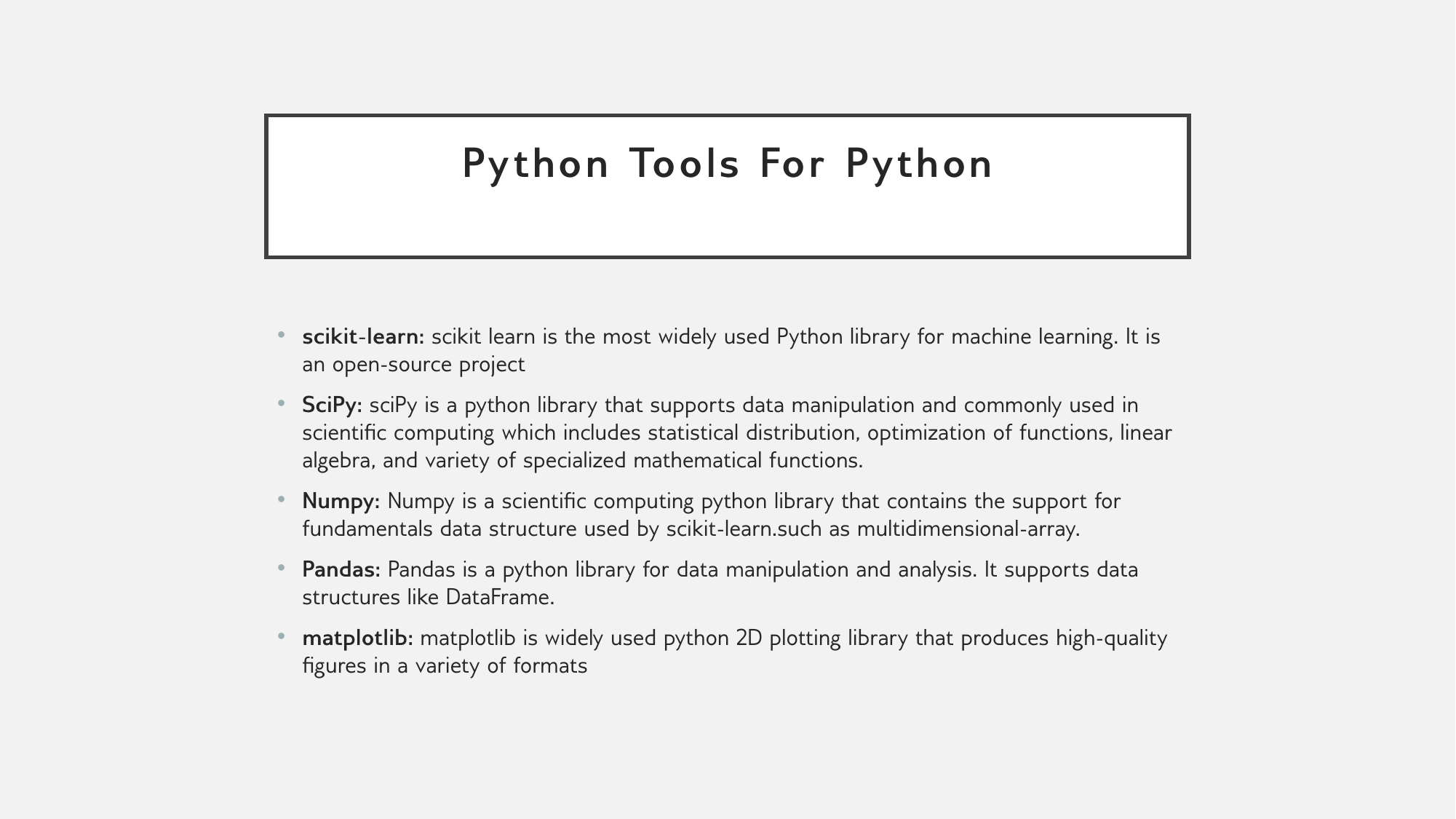

# Python Tools For Python

scikit-learn: scikit learn is the most widely used Python library for machine learning. It is an open-source project
SciPy: sciPy is a python library that supports data manipulation and commonly used in scientific computing which includes statistical distribution, optimization of functions, linear algebra, and variety of specialized mathematical functions.
Numpy: Numpy is a scientific computing python library that contains the support for fundamentals data structure used by scikit-learn.such as multidimensional-array.
Pandas: Pandas is a python library for data manipulation and analysis. It supports data structures like DataFrame.
matplotlib: matplotlib is widely used python 2D plotting library that produces high-quality figures in a variety of formats